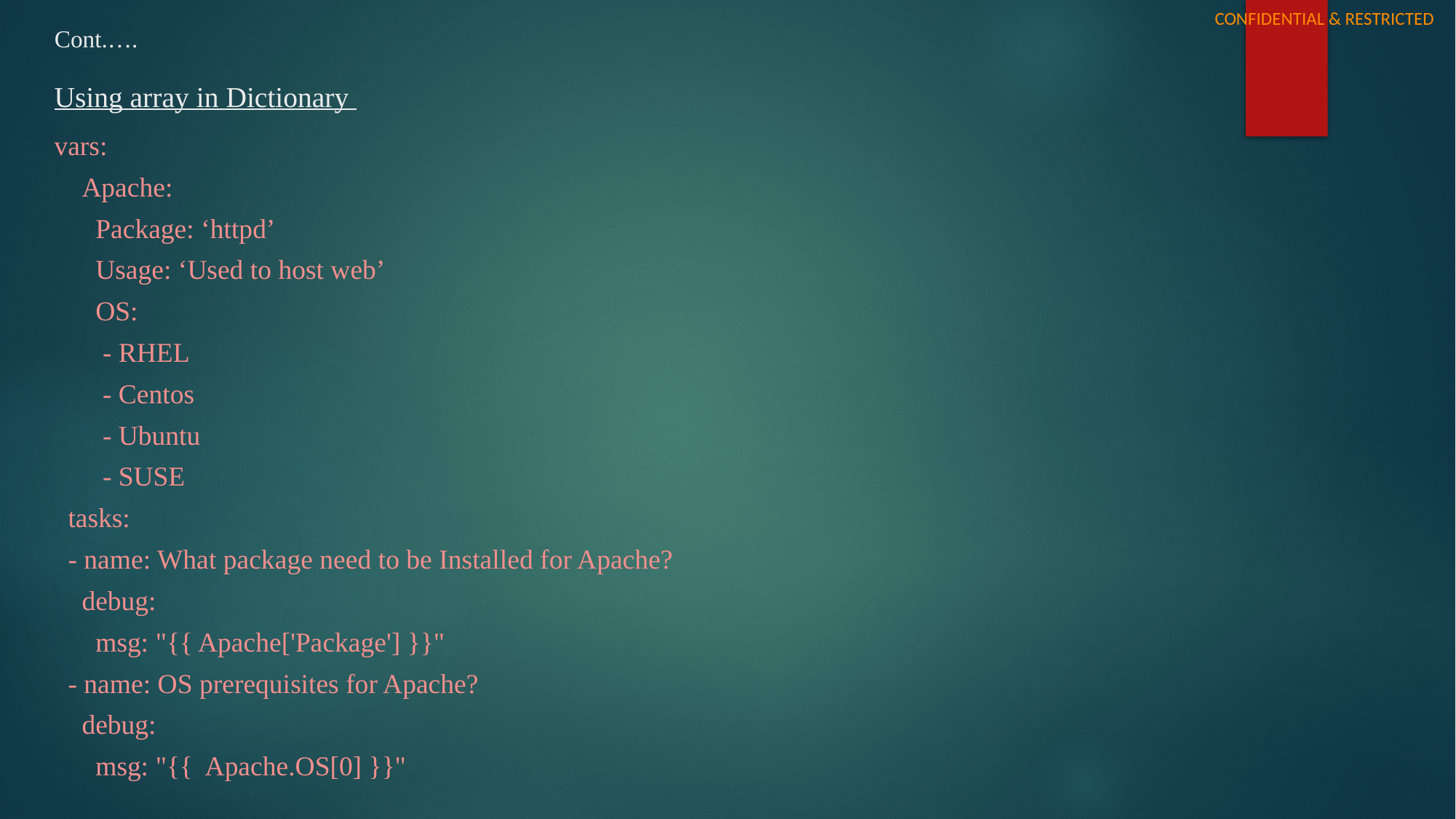

# Cont.….
Using array in Dictionary
vars:
    Apache:
      Package: ‘httpd’
      Usage: ‘Used to host web’
      OS:
       - RHEL
       - Centos
       - Ubuntu
       - SUSE
  tasks:
  - name: What package need to be Installed for Apache?
    debug:
      msg: "{{ Apache['Package'] }}"
  - name: OS prerequisites for Apache?
    debug:
      msg: "{{  Apache.OS[0] }}"